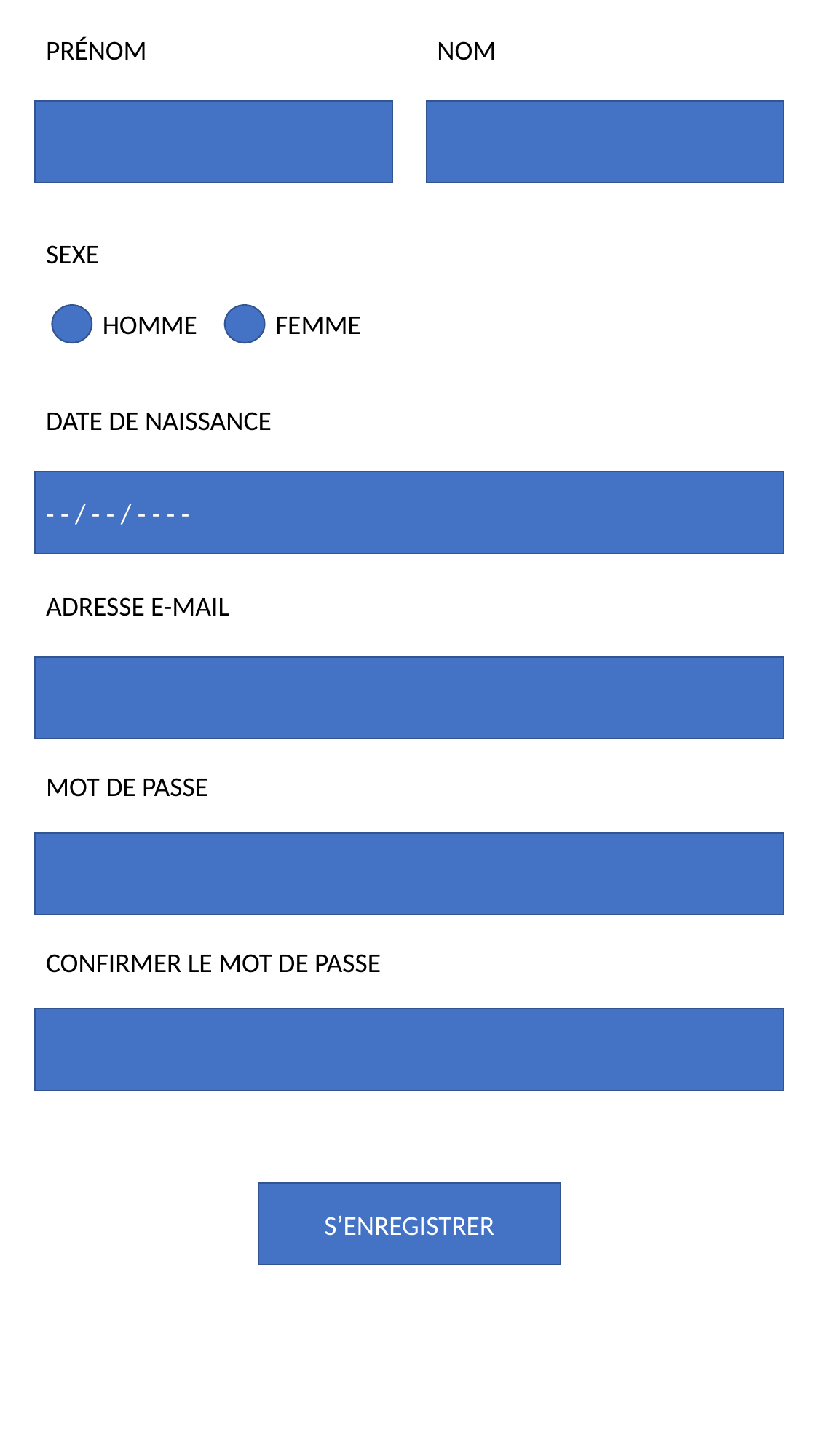

PRÉNOM
NOM

SEXE
HOMME
FEMME

DATE DE NAISSANCE
- - / - - / - - - -
ADRESSE E-MAIL

MOT DE PASSE

CONFIRMER LE MOT DE PASSE

S’ENREGISTRER